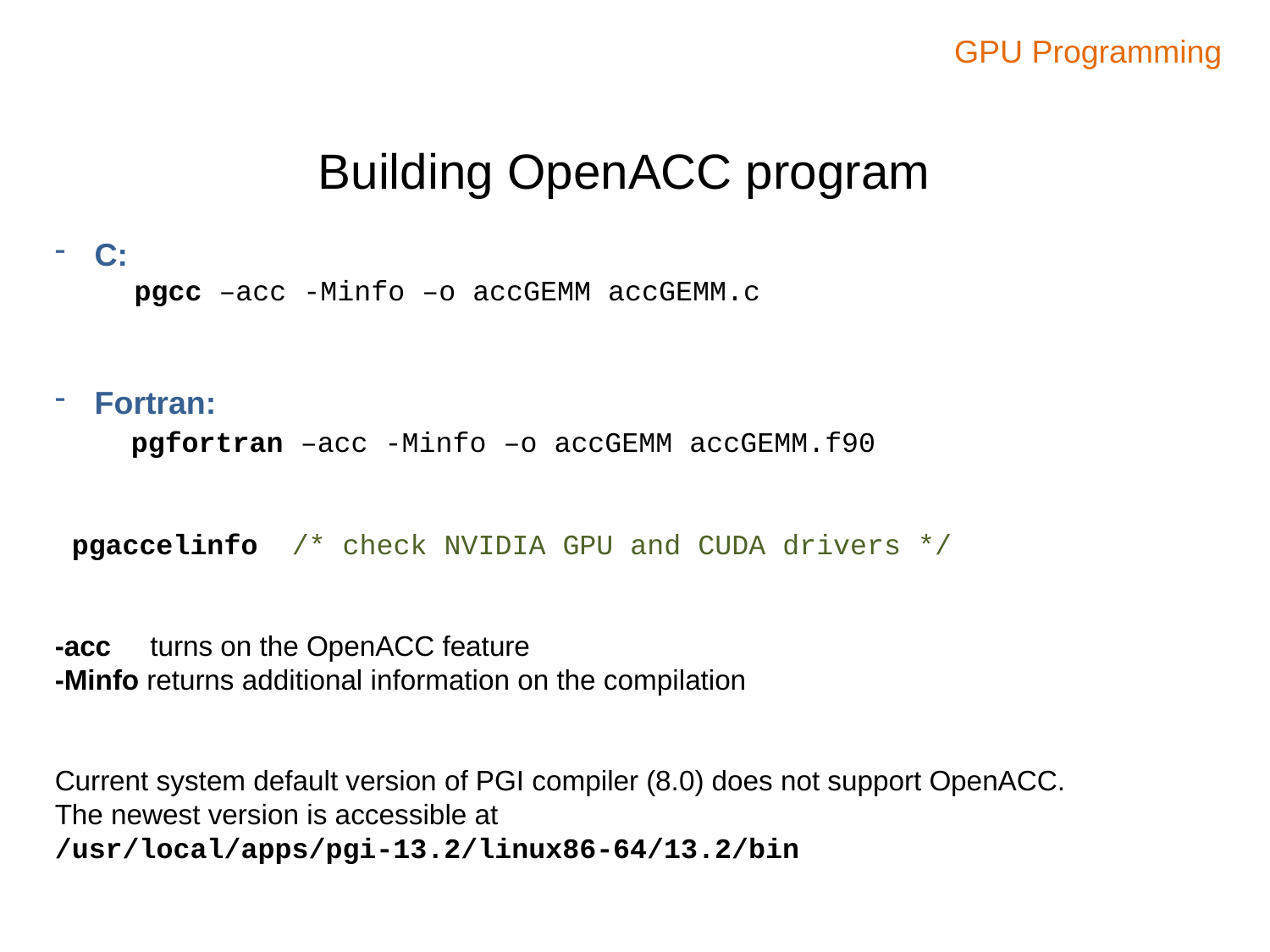

GPU Programming
Building OpenACC program

C:
pgcc –acc -Minfo –o accGEMM accGEMM.c

Fortran:
    pgfortran –acc -Minfo –o accGEMM accGEMM.f90

 pgaccelinfo  /* check NVIDIA GPU and CUDA drivers */

-acc     turns on the OpenACC feature
-Minfo returns additional information on the compilation

Current system default version of PGI compiler (8.0) does not support OpenACC.
The newest version is accessible at
/usr/local/apps/pgi-13.2/linux86-64/13.2/bin